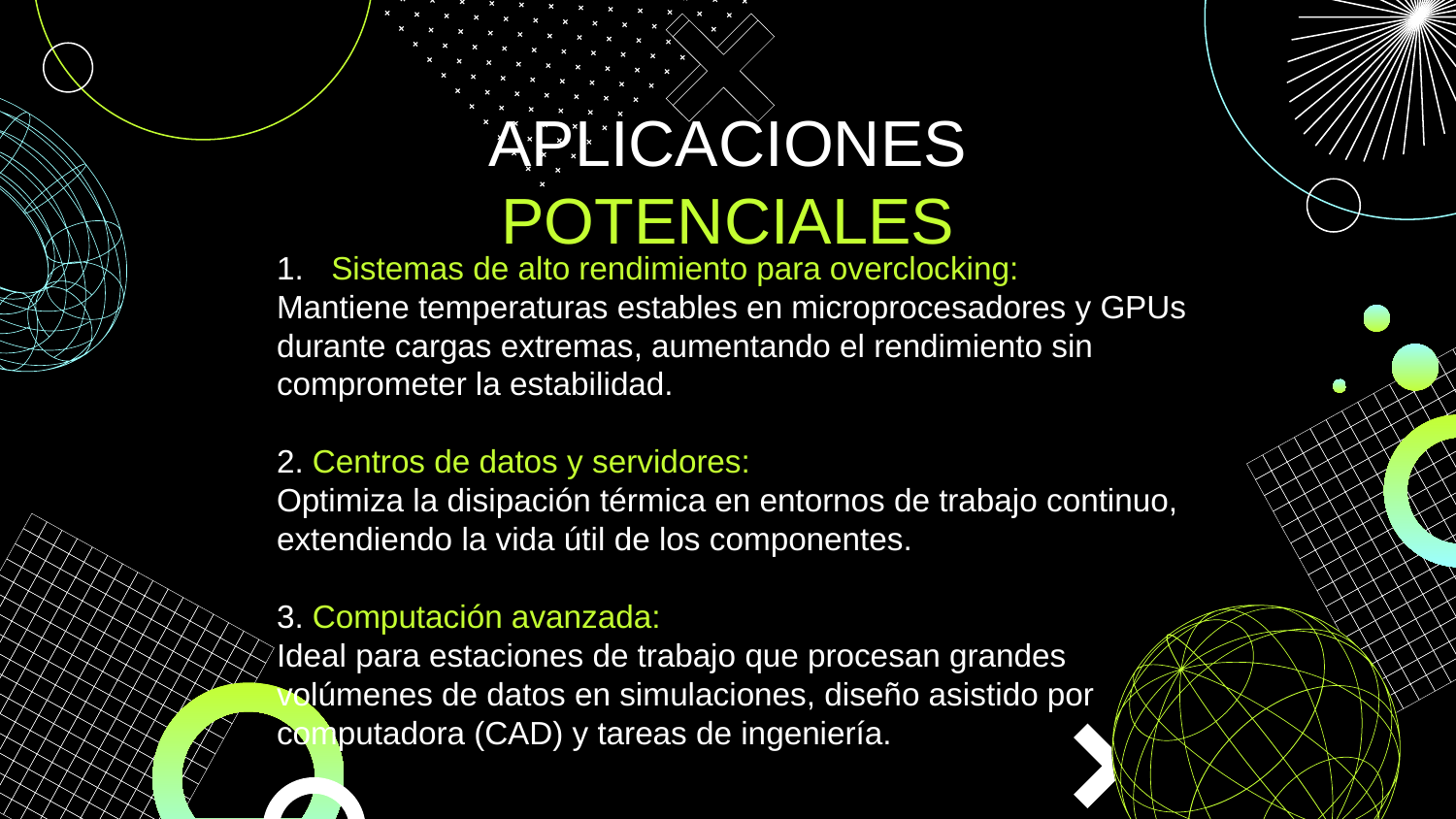

# APLICACIONES POTENCIALES
Sistemas de alto rendimiento para overclocking:
Mantiene temperaturas estables en microprocesadores y GPUs durante cargas extremas, aumentando el rendimiento sin comprometer la estabilidad.

2. Centros de datos y servidores:
Optimiza la disipación térmica en entornos de trabajo continuo, extendiendo la vida útil de los componentes.

3. Computación avanzada:
Ideal para estaciones de trabajo que procesan grandes volúmenes de datos en simulaciones, diseño asistido por computadora (CAD) y tareas de ingeniería.